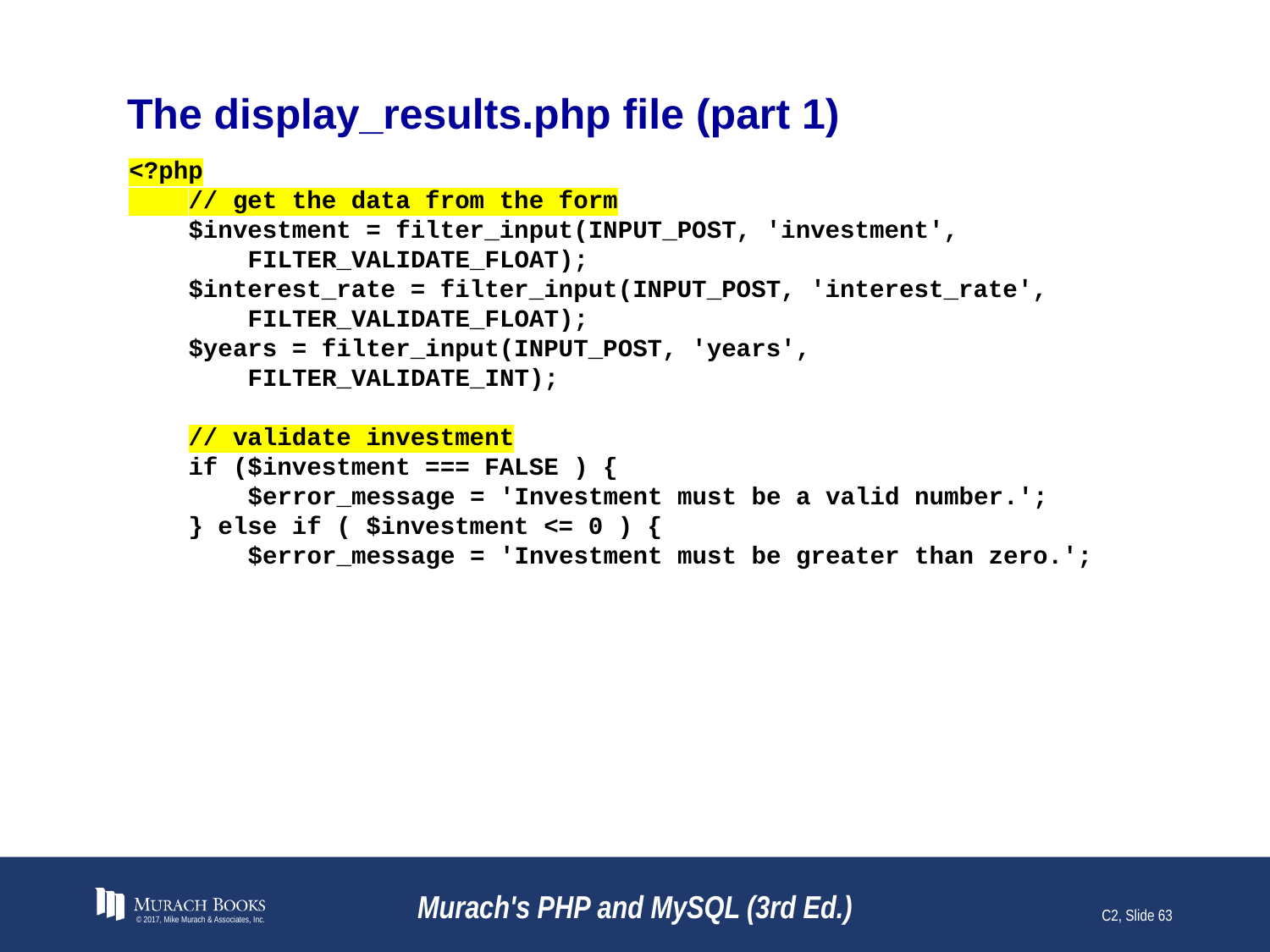

# The display_results.php file (part 1)
<?php
    // get the data from the form
    $investment = filter_input(INPUT_POST, 'investment',
        FILTER_VALIDATE_FLOAT);
    $interest_rate = filter_input(INPUT_POST, 'interest_rate',
        FILTER_VALIDATE_FLOAT);
    $years = filter_input(INPUT_POST, 'years',
        FILTER_VALIDATE_INT);

    // validate investment
    if ($investment === FALSE ) {
        $error_message = 'Investment must be a valid number.';
    } else if ( $investment <= 0 ) {
        $error_message = 'Investment must be greater than zero.';

© 2017, Mike Murach & Associates, Inc.
Murach's PHP and MySQL (3rd Ed.)

C2, Slide 63